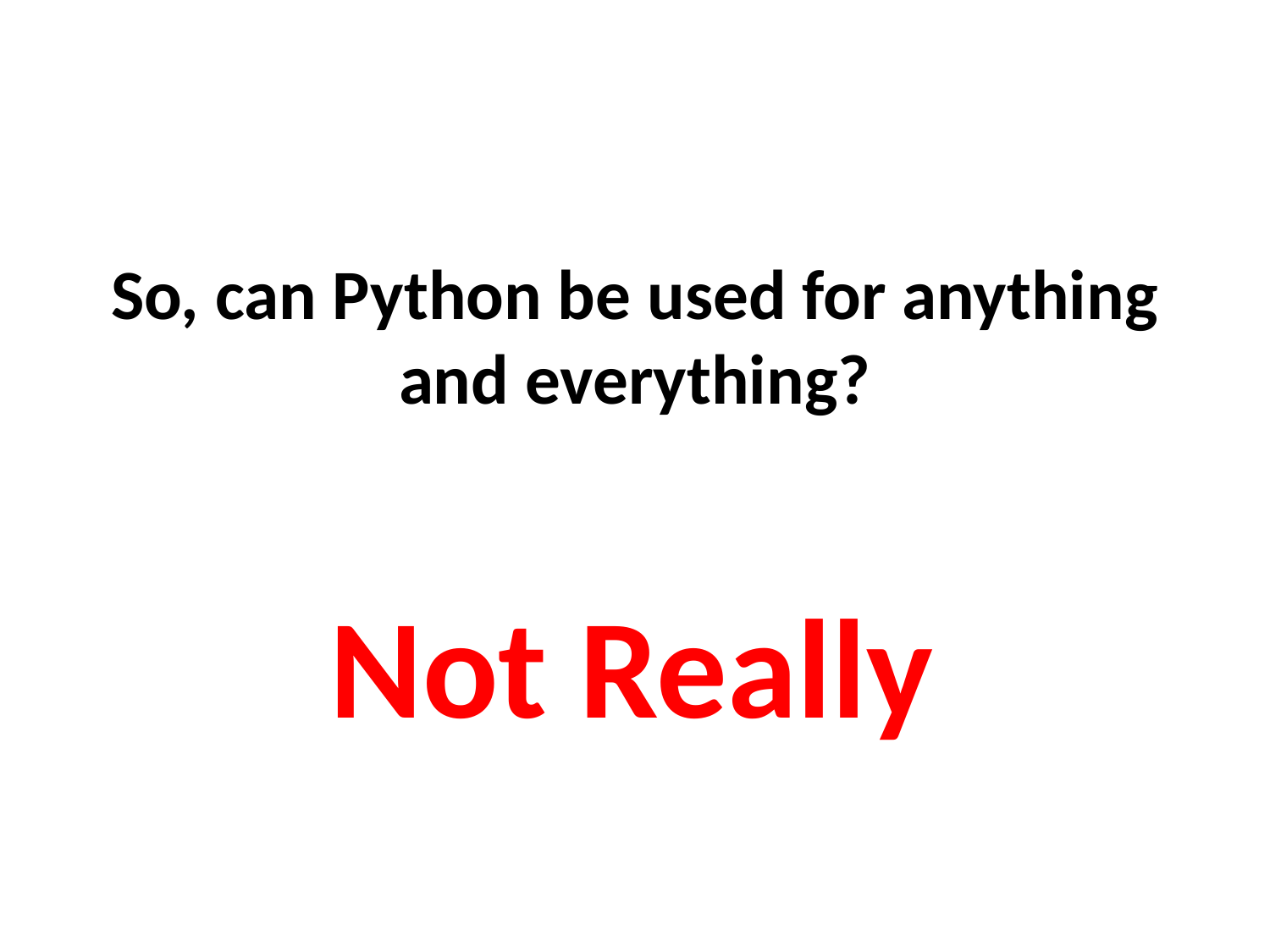

# So, can Python be used for anything and everything?
Not Really